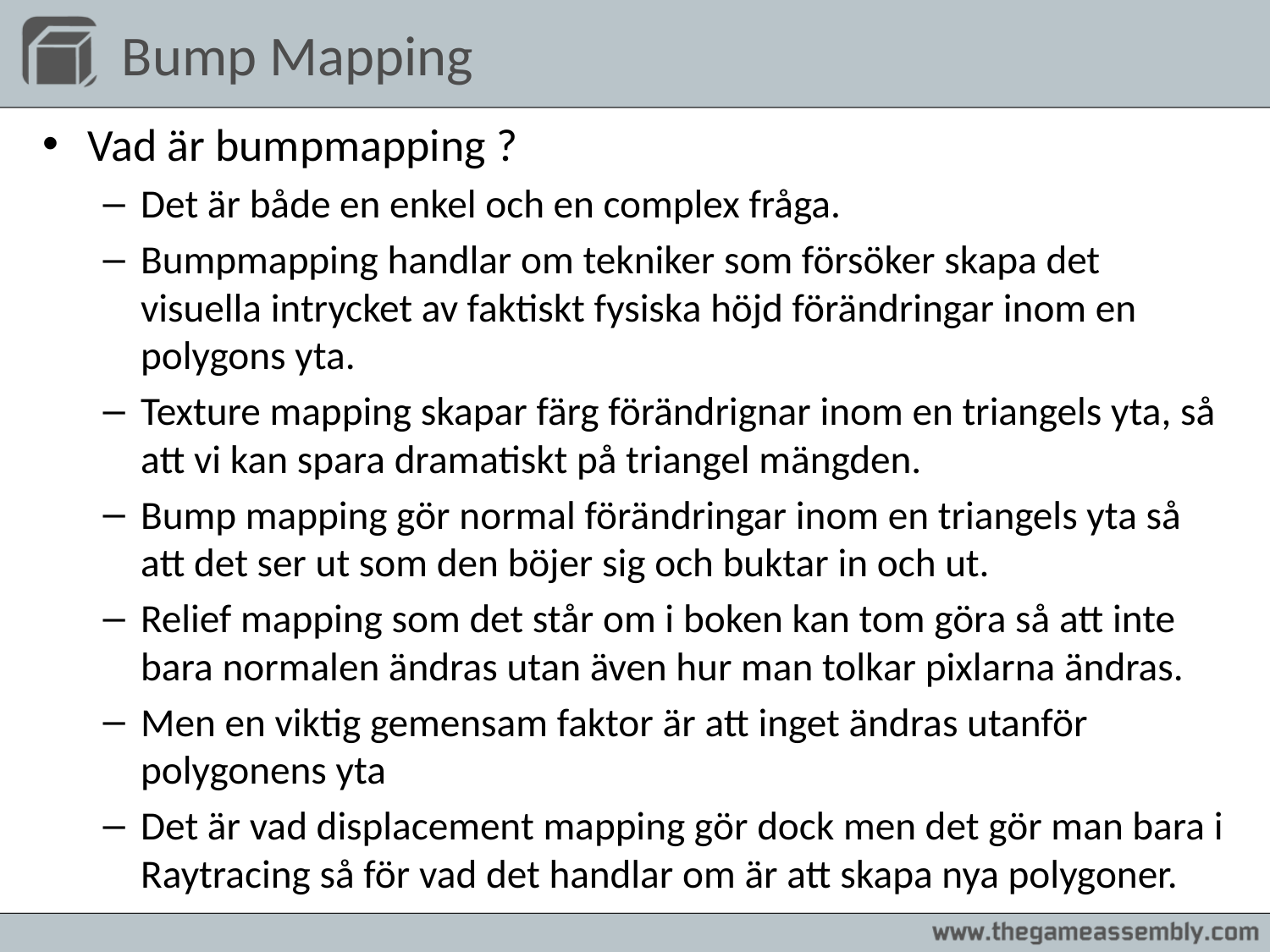

# Bump Mapping
Vad är bumpmapping ?
Det är både en enkel och en complex fråga.
Bumpmapping handlar om tekniker som försöker skapa det visuella intrycket av faktiskt fysiska höjd förändringar inom en polygons yta.
Texture mapping skapar färg förändrignar inom en triangels yta, så att vi kan spara dramatiskt på triangel mängden.
Bump mapping gör normal förändringar inom en triangels yta så att det ser ut som den böjer sig och buktar in och ut.
Relief mapping som det står om i boken kan tom göra så att inte bara normalen ändras utan även hur man tolkar pixlarna ändras.
Men en viktig gemensam faktor är att inget ändras utanför polygonens yta
Det är vad displacement mapping gör dock men det gör man bara i Raytracing så för vad det handlar om är att skapa nya polygoner.